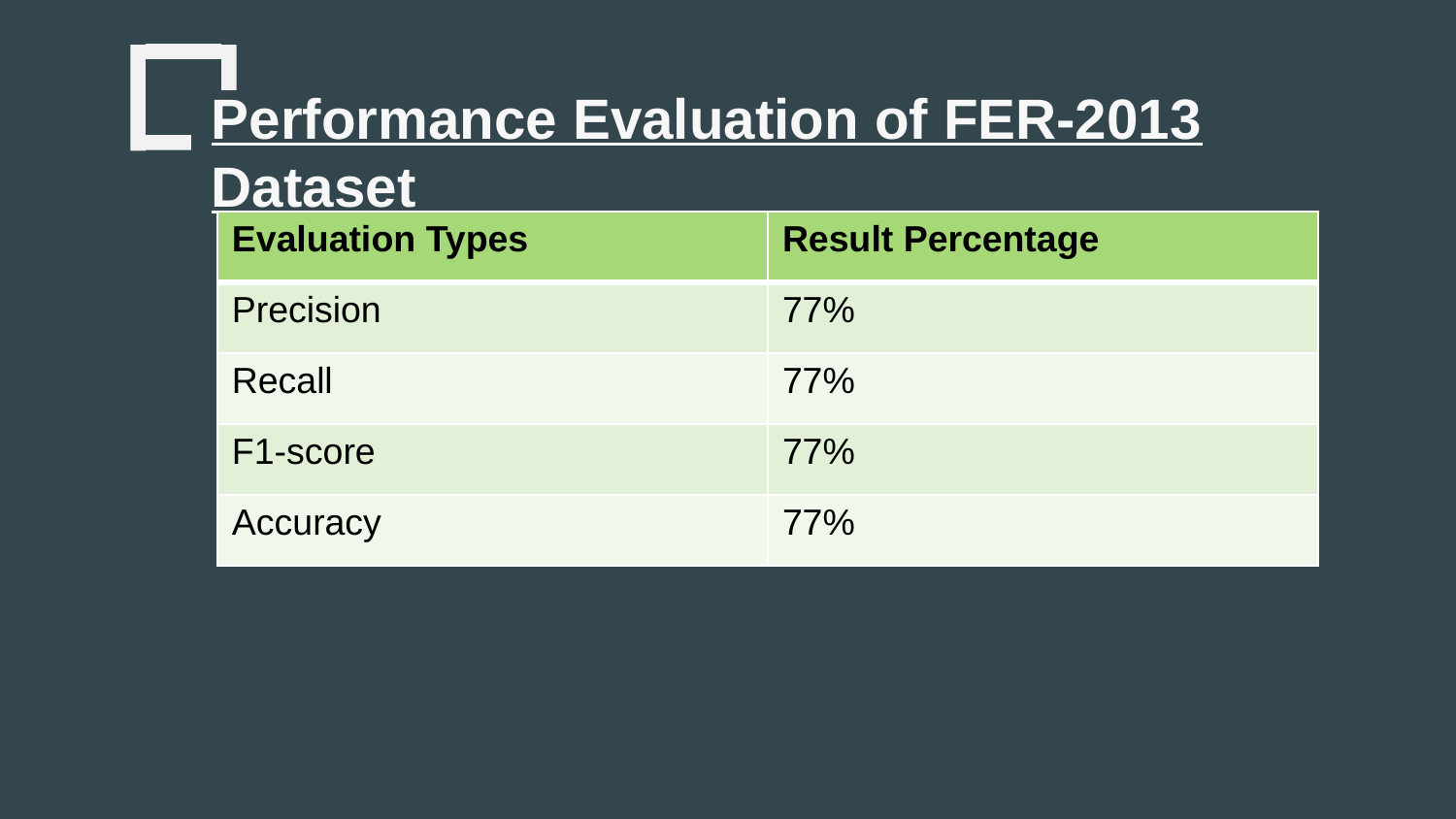

Performance Evaluation of FER-2013 Dataset
| Evaluation Types | Result Percentage |
| --- | --- |
| Precision | 77% |
| Recall | 77% |
| F1-score | 77% |
| Accuracy | 77% |